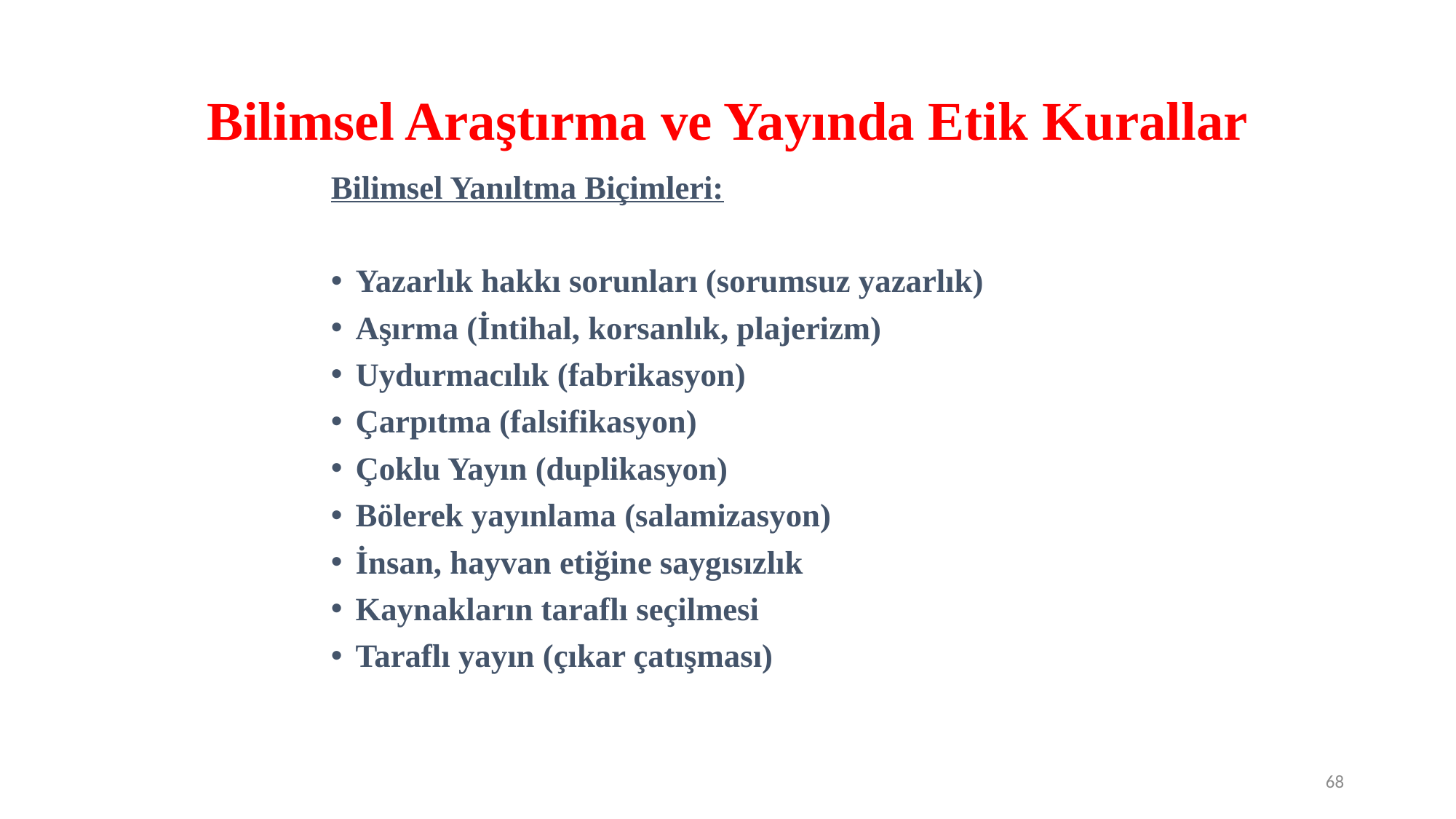

# Bilimsel Araştırma ve Yayında Etik Kurallar
Bilimsel Yanıltma Biçimleri:

Yazarlık hakkı sorunları (sorumsuz yazarlık)
Aşırma (İntihal, korsanlık, plajerizm)
Uydurmacılık (fabrikasyon)
Çarpıtma (falsifikasyon)
Çoklu Yayın (duplikasyon)
Bölerek yayınlama (salamizasyon)
İnsan, hayvan etiğine saygısızlık
Kaynakların taraflı seçilmesi
Taraflı yayın (çıkar çatışması)
68